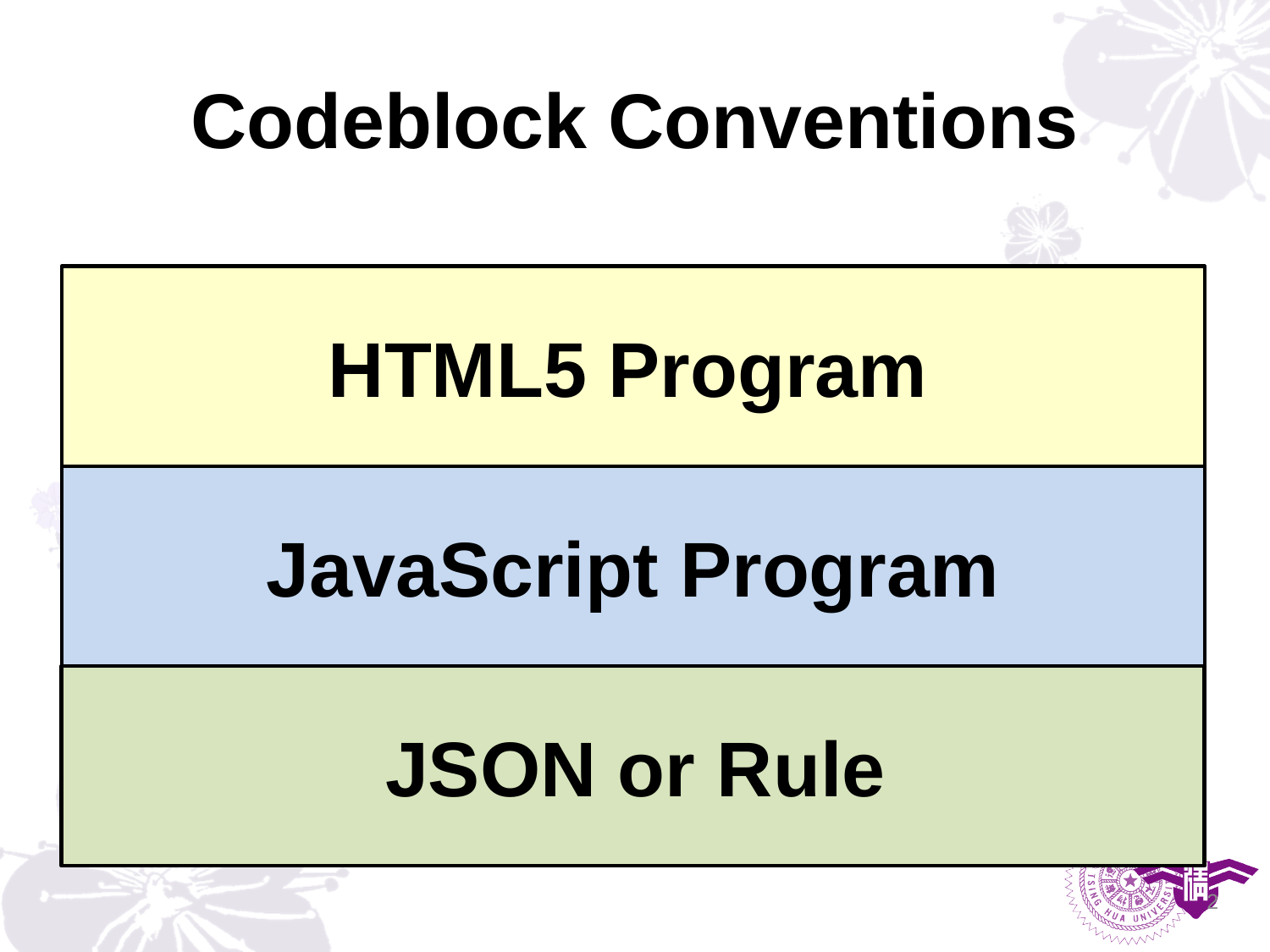

# Codeblock Conventions

HTML5 Program

JavaScript Program

JSON or Rule
2